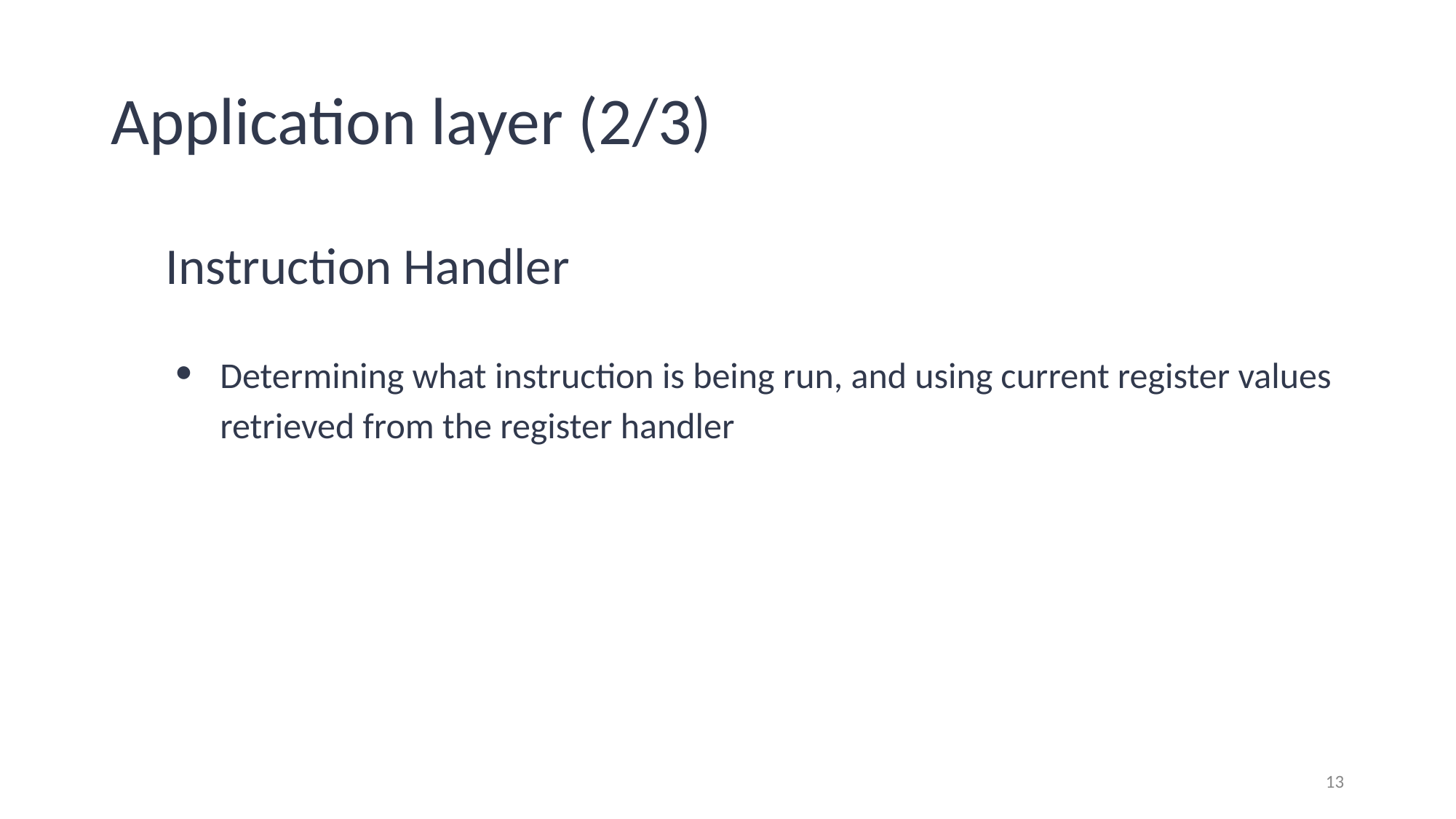

# Application layer (2/3)
Instruction Handler

Determining what instruction is being run, and using current register values retrieved from the register handler
13